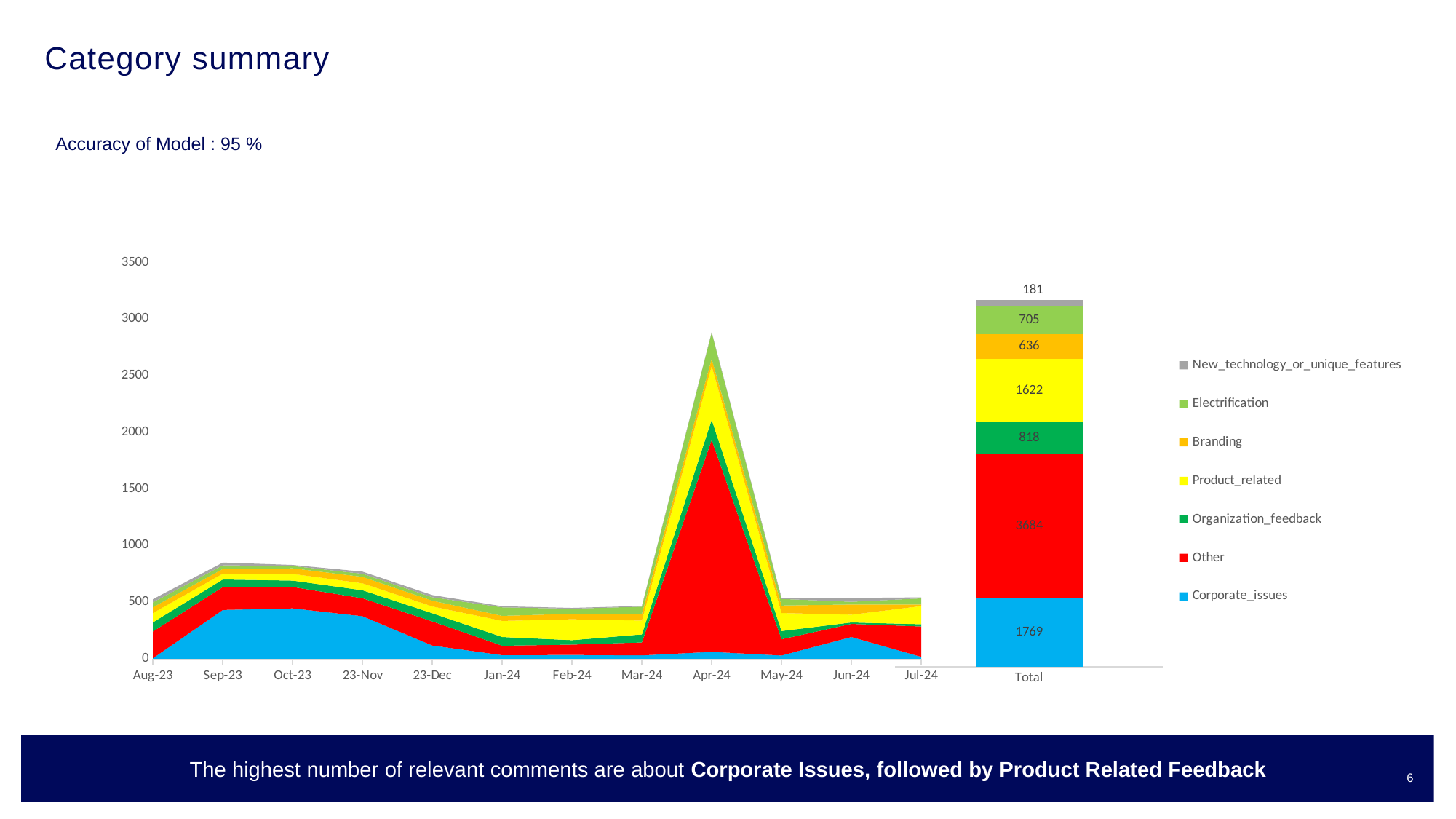

# Category summary
Accuracy of Model : 95 %

### Chart

| Category | Corporate_issues | Other | Organization_feedback | Product_related | Branding | Electrification | New_technology_or_unique_features |
|---|---|---|---|---|---|---|---|
| Aug-23 | 5.0 | 236.0 | 81.0 | 82.0 | 51.0 | 43.0 | 28.0 |
| Sep-23 | 431.0 | 202.0 | 67.0 | 51.0 | 41.0 | 33.0 | 24.0 |
| Oct-23 | 445.0 | 189.0 | 56.0 | 59.0 | 49.0 | 21.0 | 9.0 |
| 23-Nov | 376.0 | 158.0 | 71.0 | 61.0 | 57.0 | 27.0 | 19.0 |
| 23-Dec | 117.0 | 213.0 | 72.0 | 60.0 | 51.0 | 30.0 | 19.0 |
| Jan-24 | 32.0 | 83.0 | 77.0 | 142.0 | 45.0 | 75.0 | 10.0 |
| Feb-24 | 34.0 | 91.0 | 39.0 | 185.0 | 48.0 | 45.0 | 7.0 |
| Mar-24 | 30.0 | 114.0 | 71.0 | 122.0 | 59.0 | 64.0 | 6.0 |
| Apr-24 | 61.0 | 1871.0 | 178.0 | 473.0 | 65.0 | 231.0 | 5.0 |
| May-24 | 29.0 | 143.0 | 73.0 | 159.0 | 66.0 | 58.0 | 11.0 |
| Jun-24 | 192.0 | 116.0 | 13.0 | 68.0 | 90.0 | 24.0 | 34.0 |
| Jul-24 | 17.0 | 268.0 | 20.0 | 160.0 | 14.0 | 54.0 | 9.0 |

### Chart

| Category | Corporate_issues | Other | Organization_feedback | Product_related | Branding | Electrification | New_technology_or_unique_features |
|---|---|---|---|---|---|---|---|
| Total | 1769.0 | 3684.0 | 818.0 | 1622.0 | 636.0 | 705.0 | 181.0 |
The highest number of relevant comments are about Corporate Issues, followed by Product Related Feedback
6